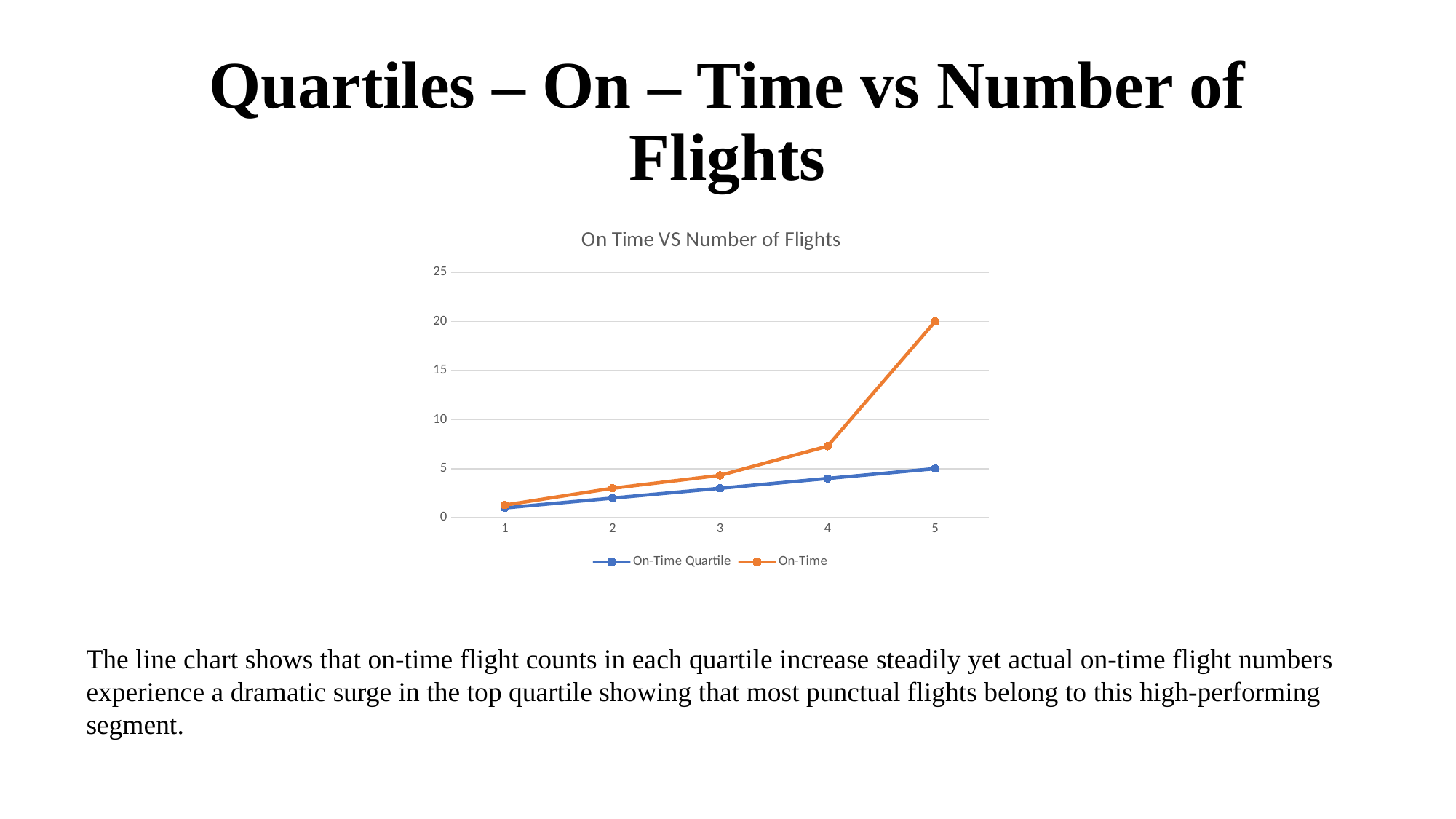

# Quartiles – On – Time vs Number of Flights

### Chart: On Time VS Number of Flights

| Category | On-Time Quartile | On-Time |
|---|---|---|
The line chart shows that on-time flight counts in each quartile increase steadily yet actual on-time flight numbers experience a dramatic surge in the top quartile showing that most punctual flights belong to this high-performing segment.